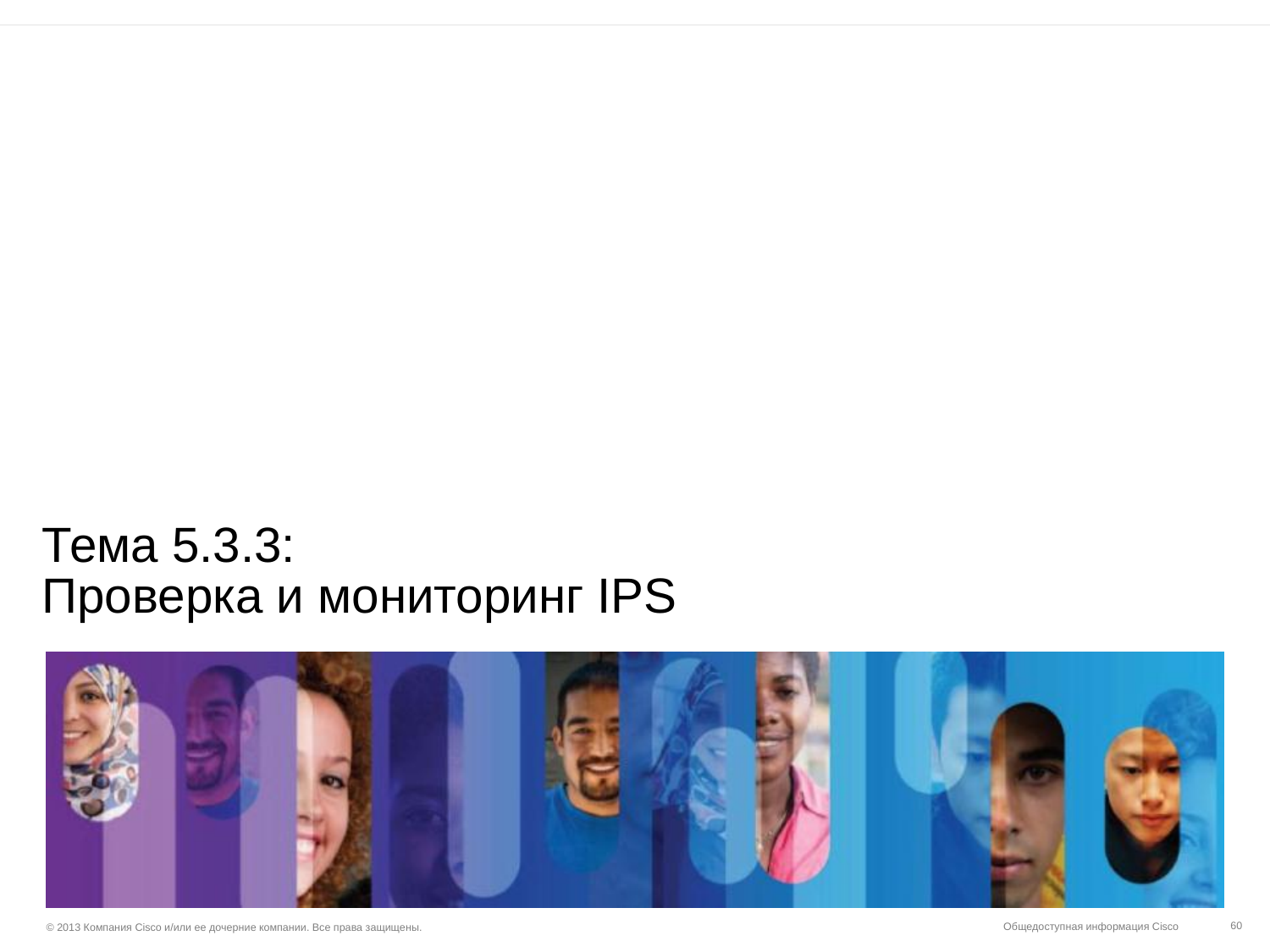

# Тема 5.3.3: Проверка и мониторинг IPS